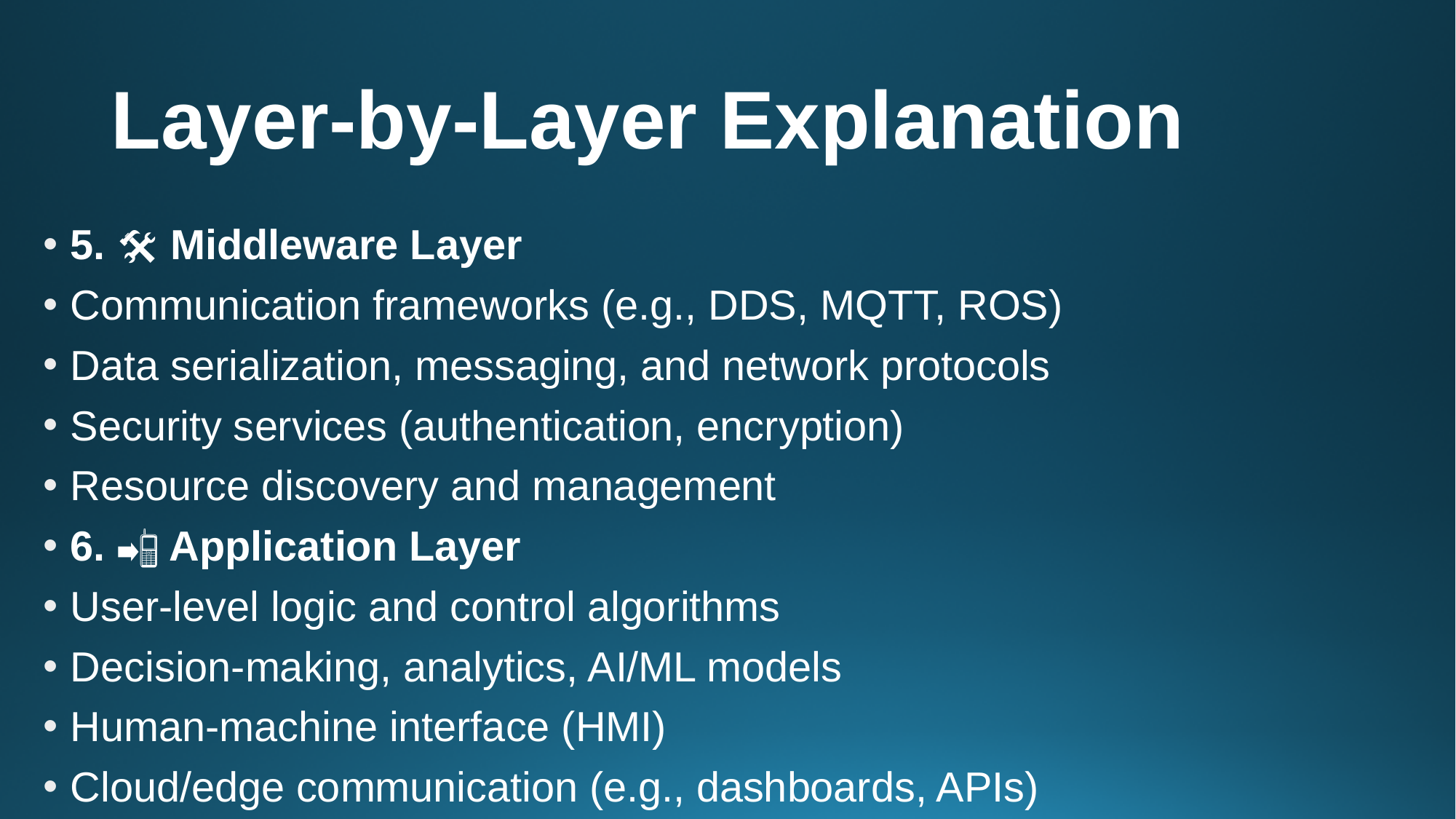

# Layer-by-Layer Explanation
5. 🛠️ Middleware Layer
Communication frameworks (e.g., DDS, MQTT, ROS)
Data serialization, messaging, and network protocols
Security services (authentication, encryption)
Resource discovery and management
6. 📲 Application Layer
User-level logic and control algorithms
Decision-making, analytics, AI/ML models
Human-machine interface (HMI)
Cloud/edge communication (e.g., dashboards, APIs)